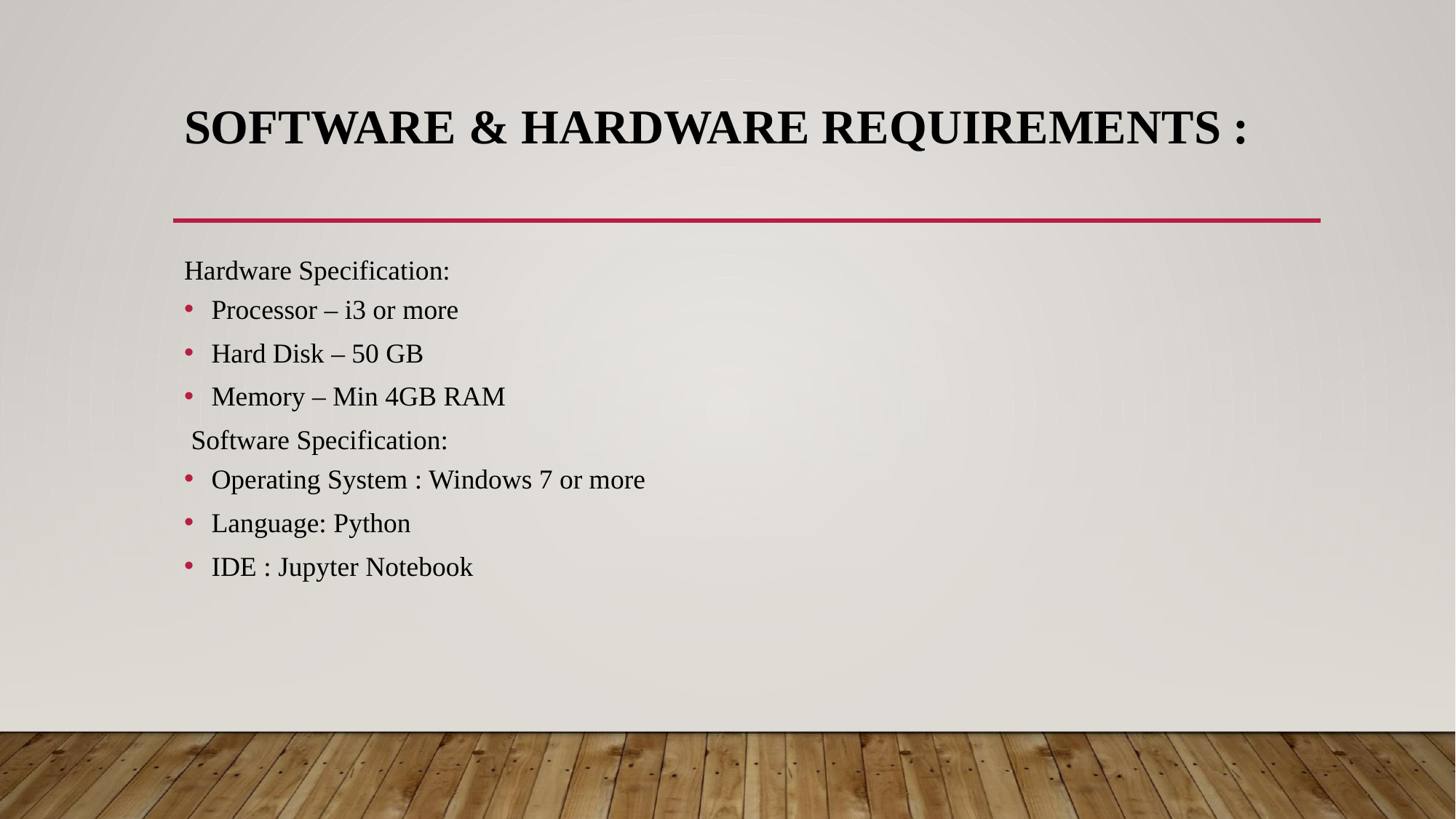

# SOFTWARE & HARDWARE REQUIREMENTS :
Hardware Specification:
Processor – i3 or more
Hard Disk – 50 GB
Memory – Min 4GB RAM
 Software Specification:
Operating System : Windows 7 or more
Language: Python
IDE : Jupyter Notebook